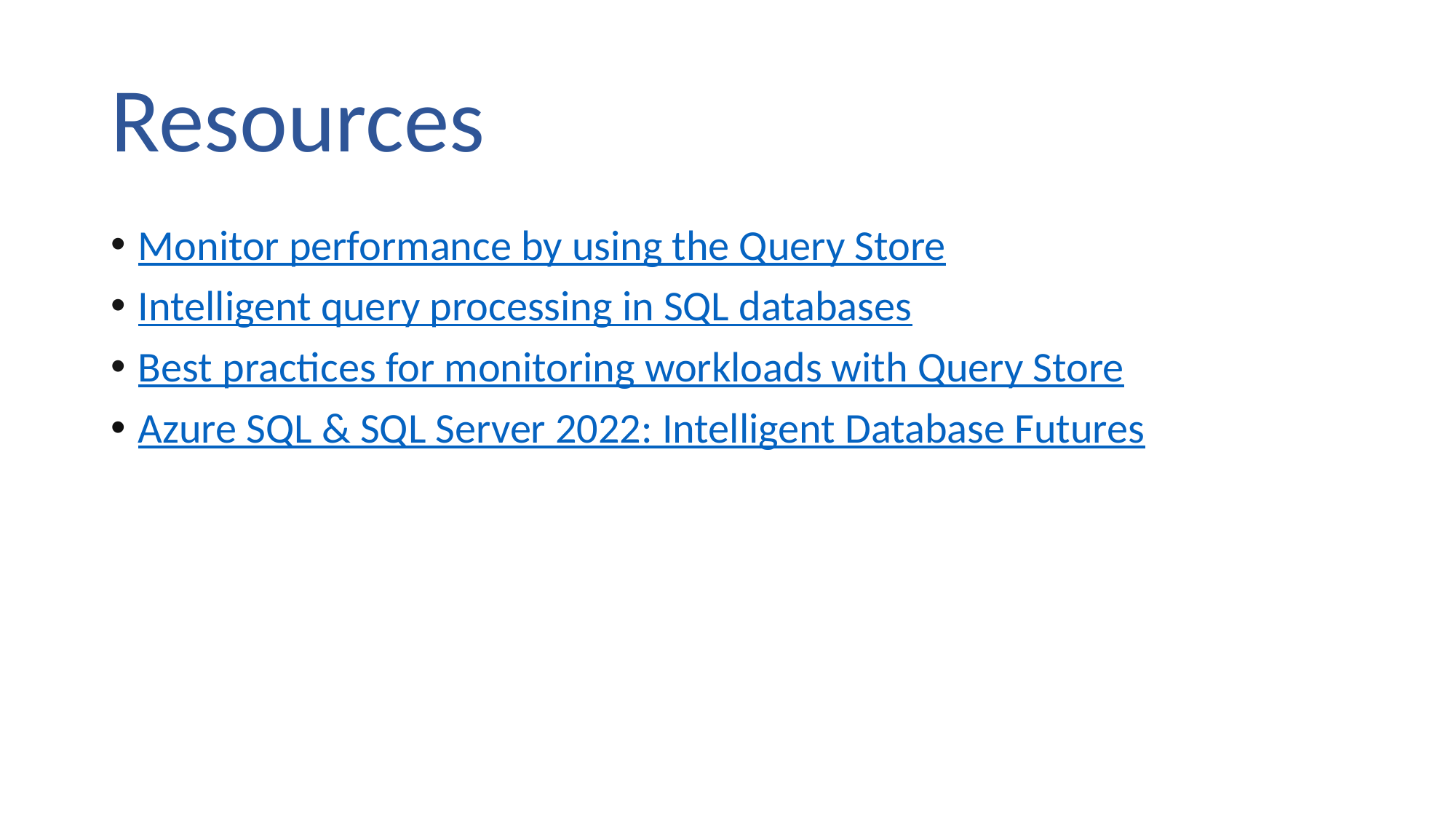

# Resources
Monitor performance by using the Query Store
Intelligent query processing in SQL databases
Best practices for monitoring workloads with Query Store
Azure SQL & SQL Server 2022: Intelligent Database Futures